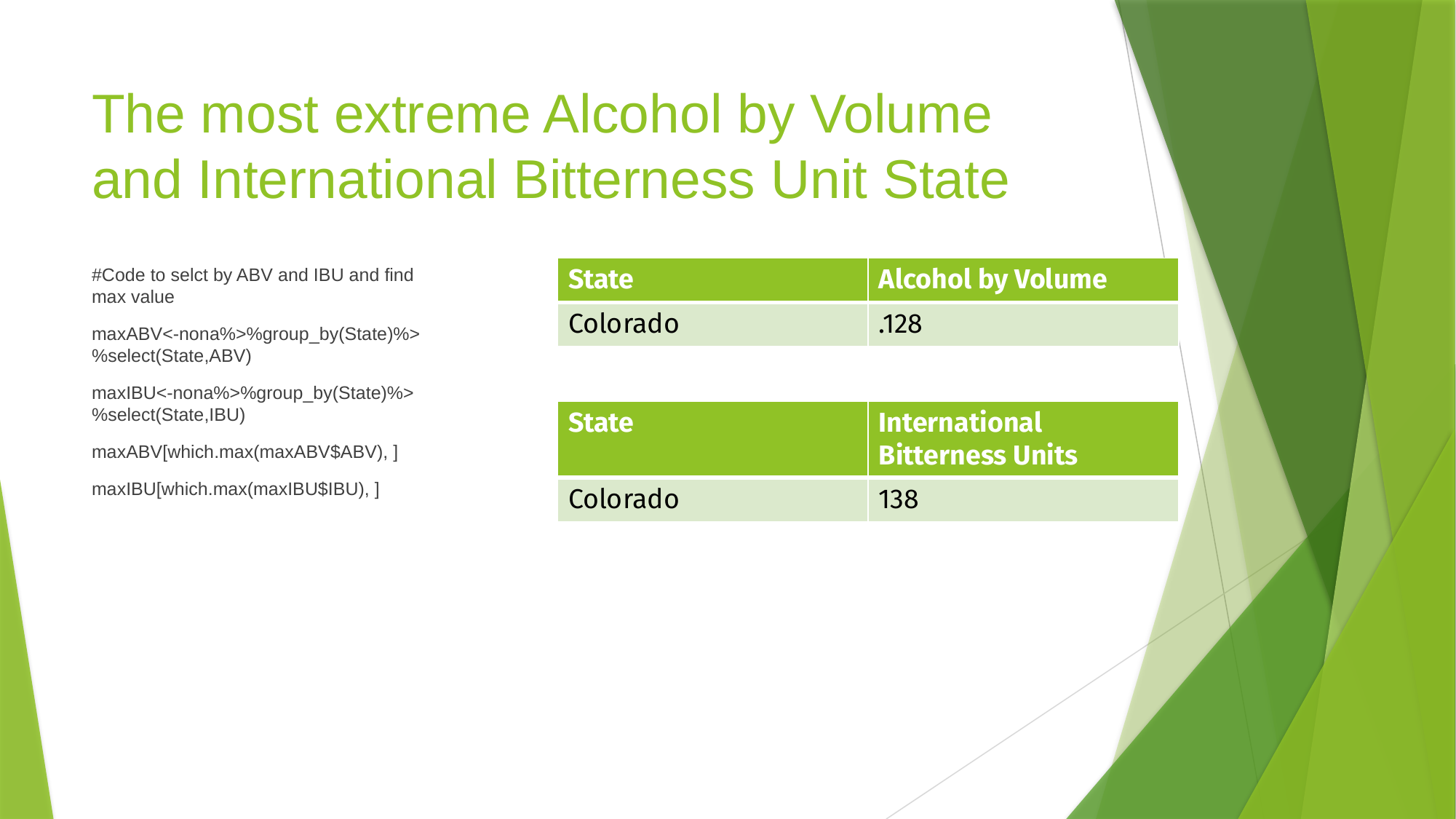

# The most extreme Alcohol by Volume and International Bitterness Unit State
#Code to selct by ABV and IBU and find max value
maxABV<-nona%>%group_by(State)%>%select(State,ABV)
maxIBU<-nona%>%group_by(State)%>%select(State,IBU)
maxABV[which.max(maxABV$ABV), ]
maxIBU[which.max(maxIBU$IBU), ]
| State | Alcohol by Volume |
| --- | --- |
| Colorado | .128 |
| State | International Bitterness Units |
| --- | --- |
| Colorado | 138 |